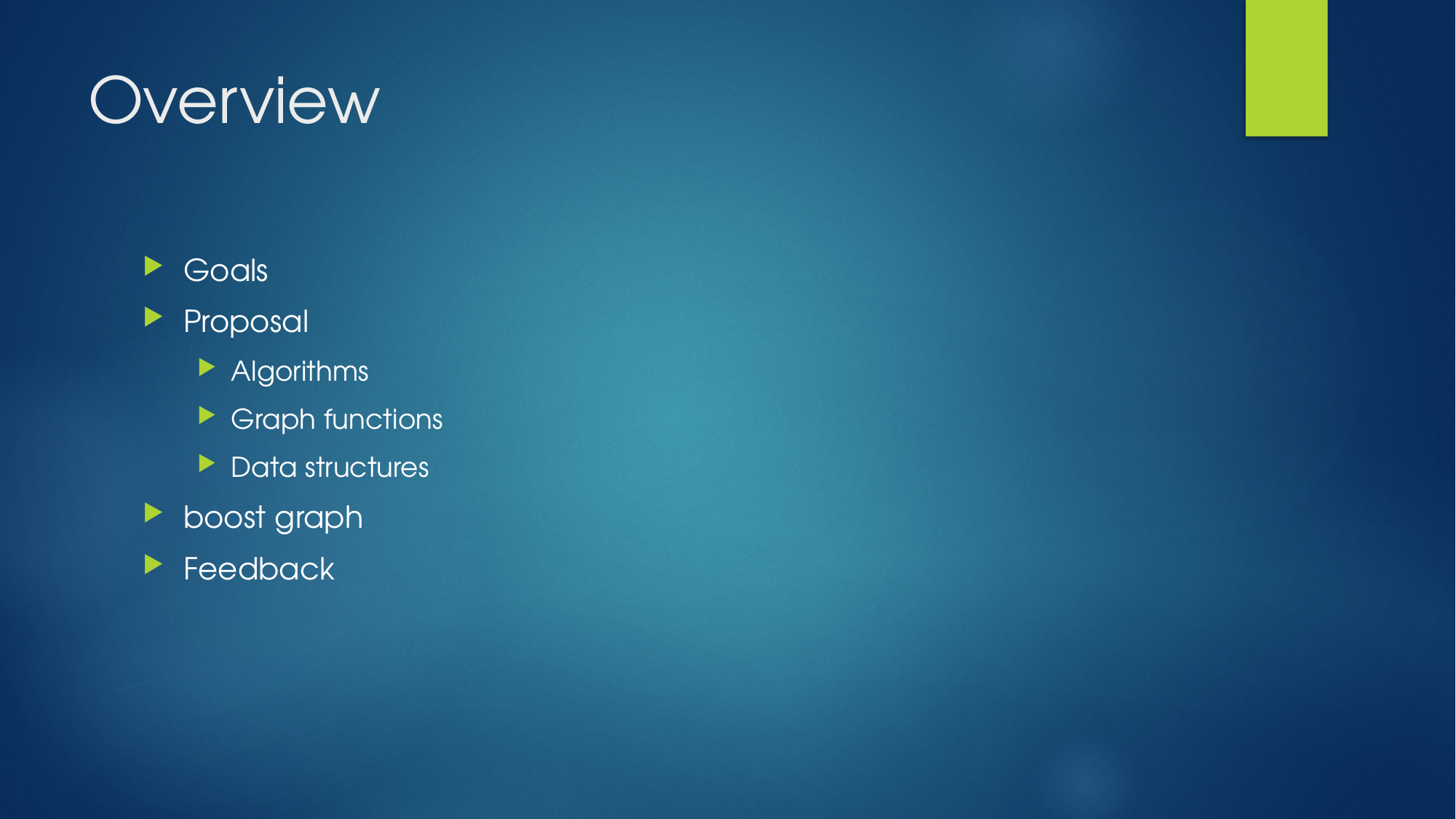

# Overview
Goals
Proposal
Algorithms
Graph functions
Data structures
boost graph
Feedback